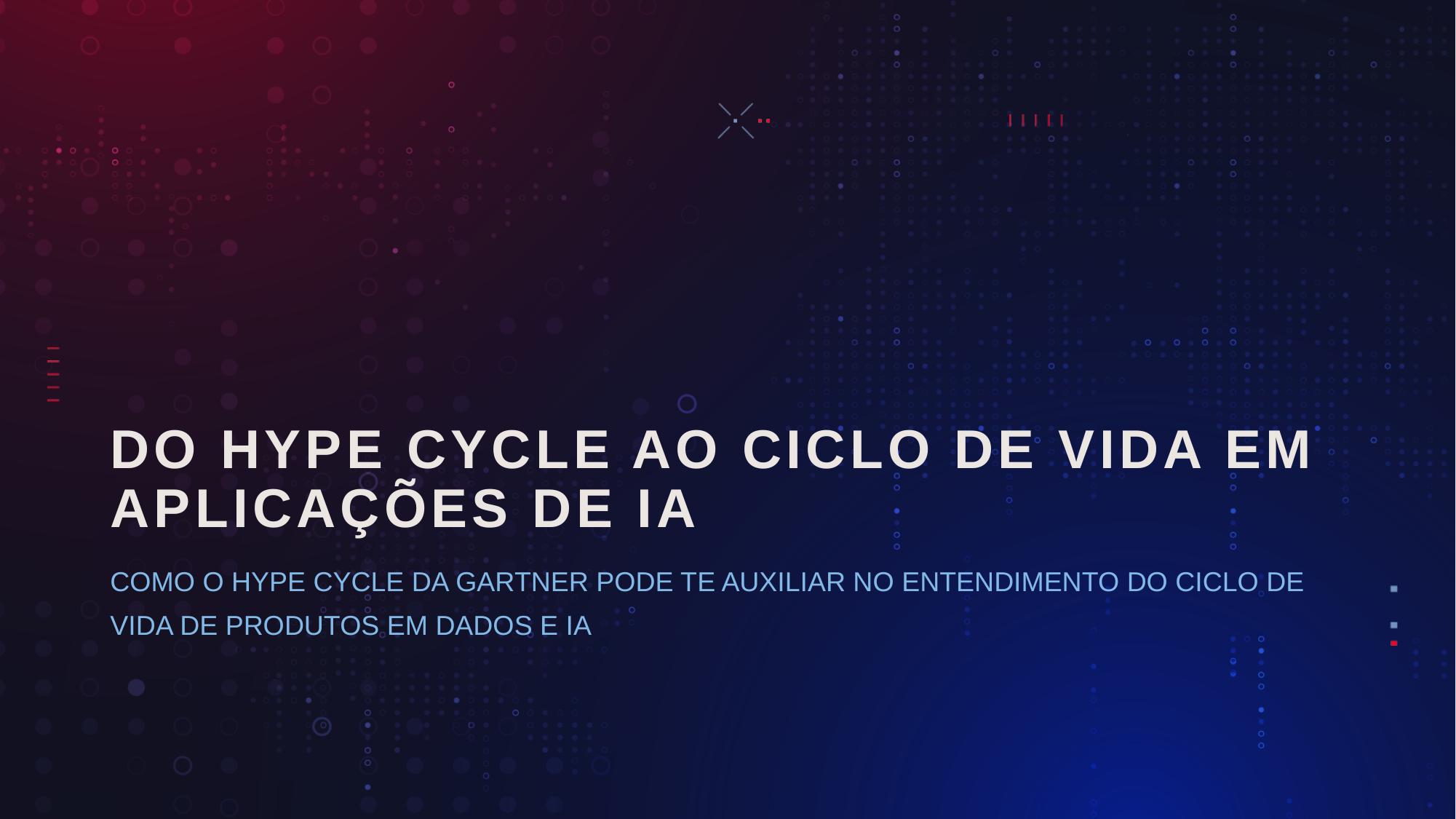

# DO HYPE CYCLE AO CICLO DE VIDA EM APLICAÇÕES DE IA
COMO O HYPE CYCLE DA GARTNER PODE TE AUXILIAR NO ENTENDIMENTO DO CICLO DE VIDA DE PRODUTOS EM DADOS E IA